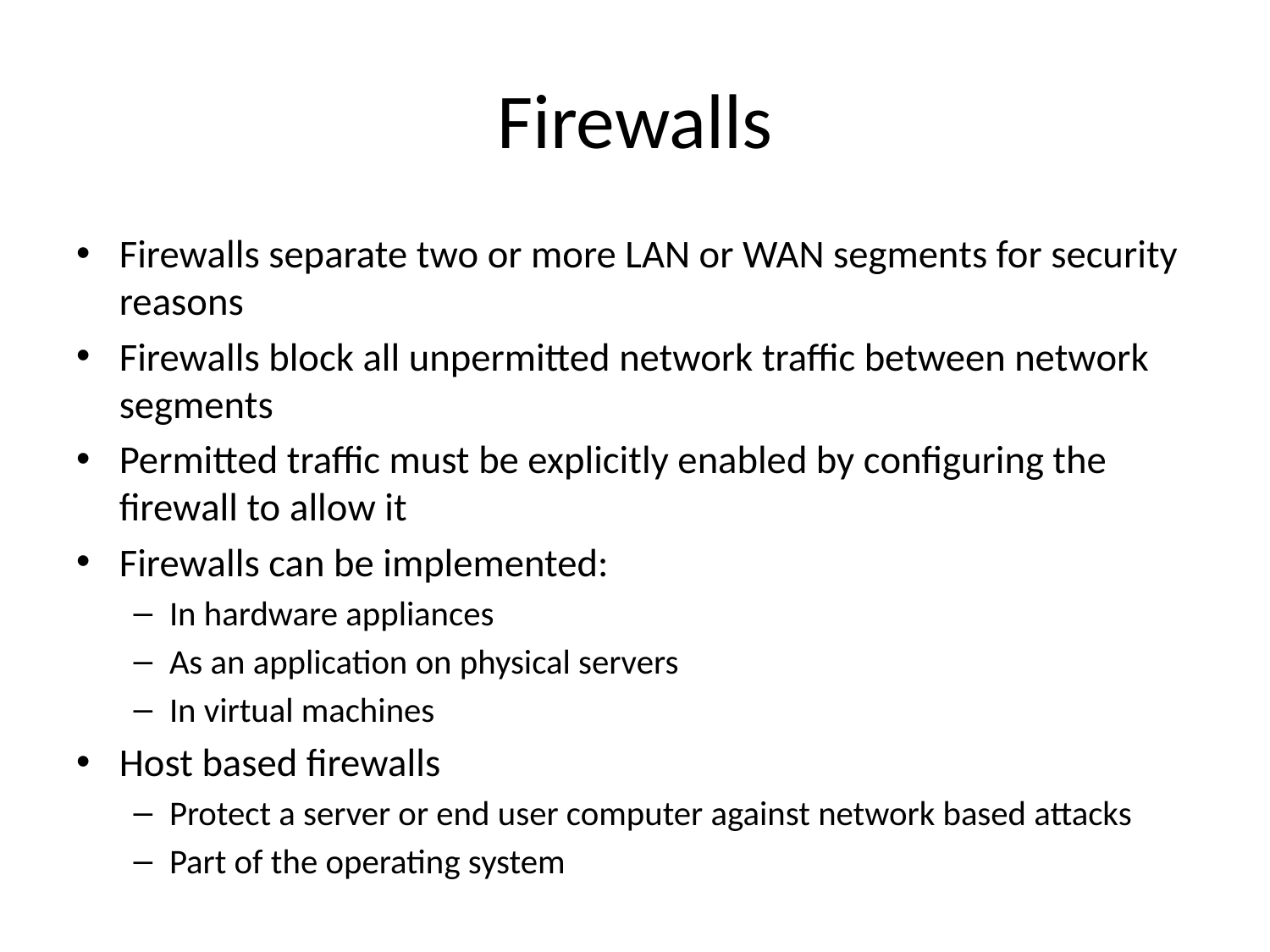

# Firewalls
Firewalls separate two or more LAN or WAN segments for security reasons
Firewalls block all unpermitted network traffic between network segments
Permitted traffic must be explicitly enabled by configuring the firewall to allow it
Firewalls can be implemented:
In hardware appliances
As an application on physical servers
In virtual machines
Host based firewalls
Protect a server or end user computer against network based attacks
Part of the operating system